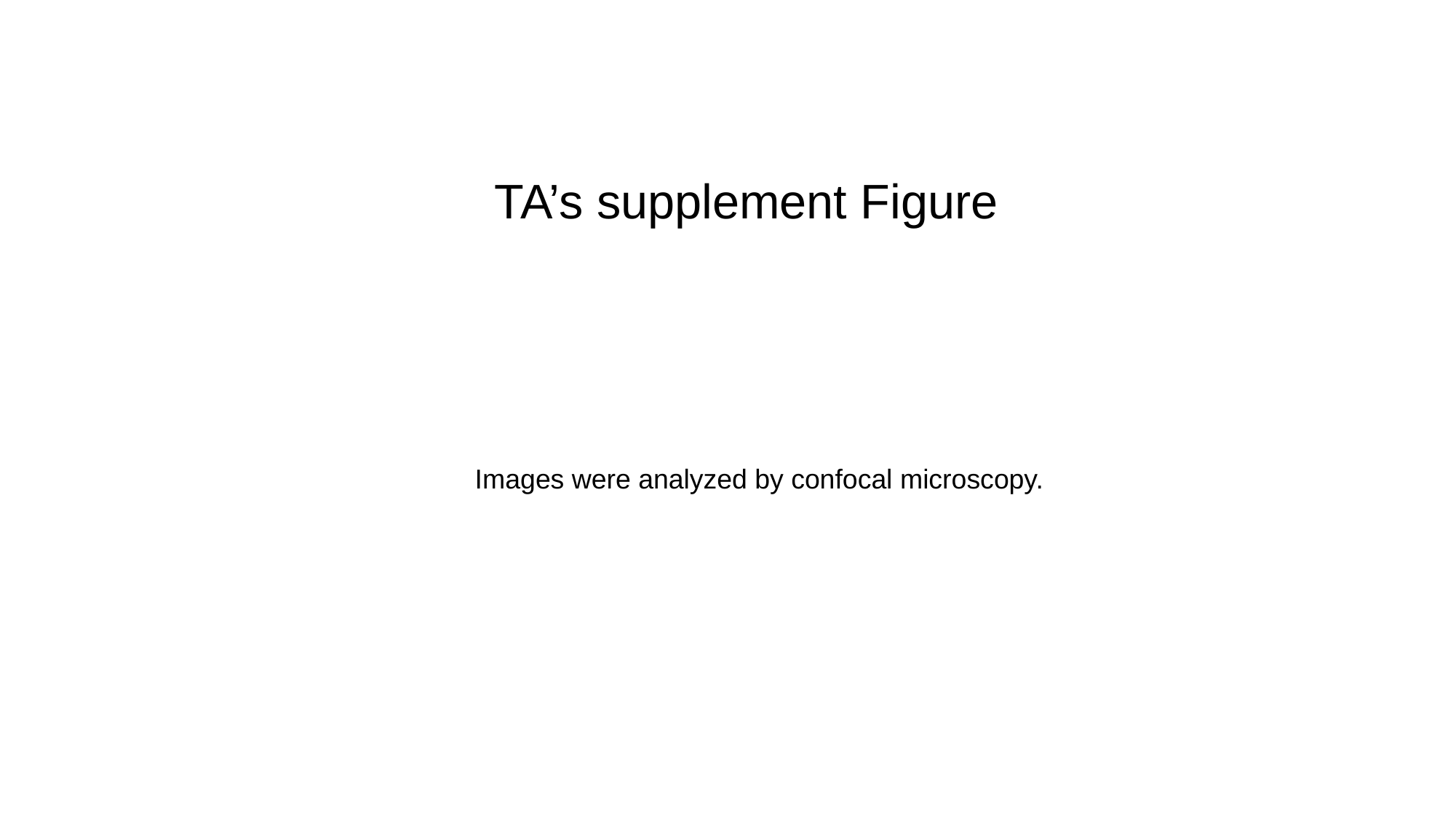

TA’s supplement Figure
Images were analyzed by confocal microscopy.